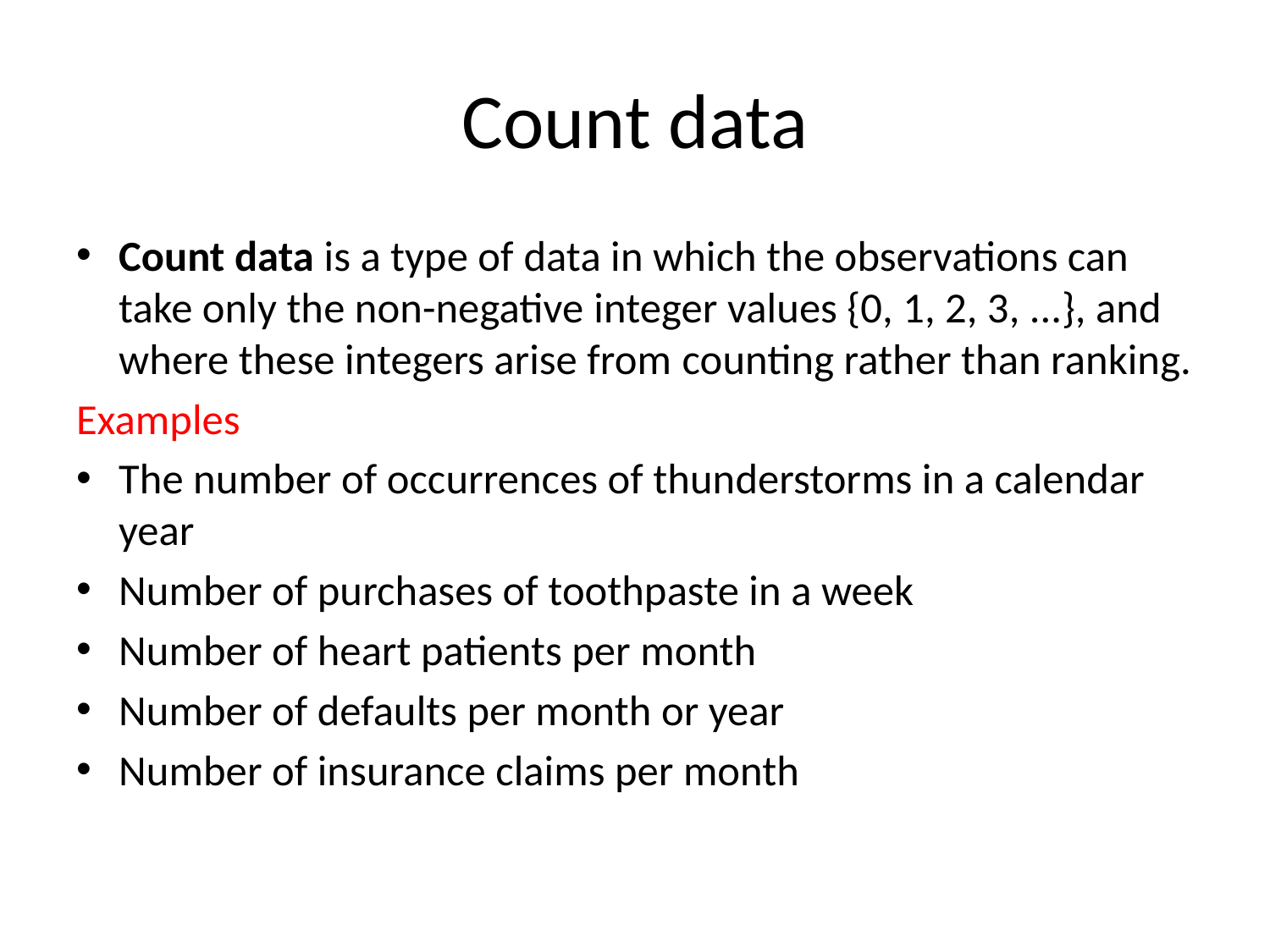

# Count data
Count data is a type of data in which the observations can take only the non-negative integer values {0, 1, 2, 3, ...}, and where these integers arise from counting rather than ranking.
Examples
The number of occurrences of thunderstorms in a calendar year
Number of purchases of toothpaste in a week
Number of heart patients per month
Number of defaults per month or year
Number of insurance claims per month